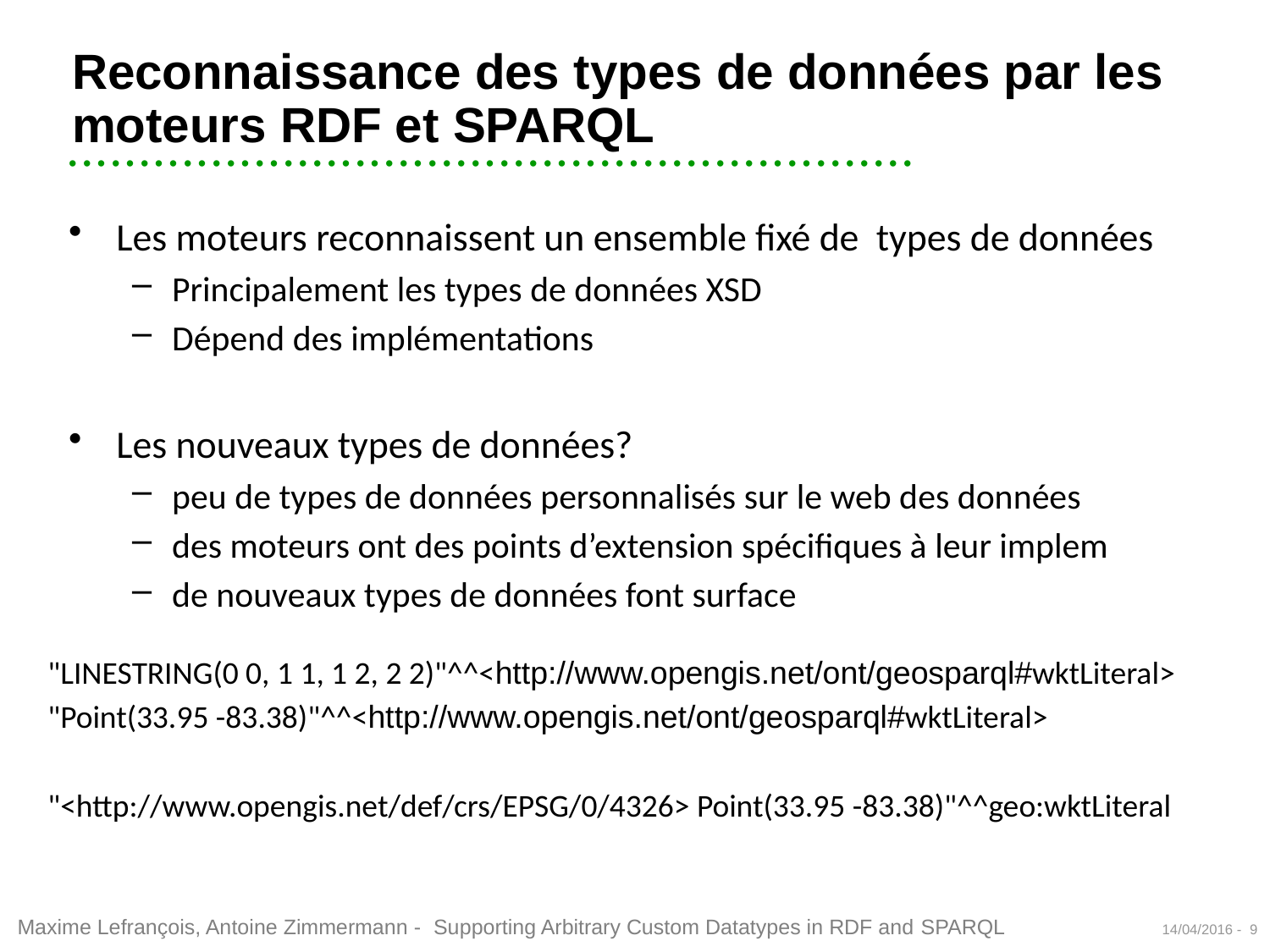

# Reconnaissance des types de données par les moteurs RDF et SPARQL
Les moteurs reconnaissent un ensemble fixé de  types de données
Principalement les types de données XSD
Dépend des implémentations

Les nouveaux types de données?
peu de types de données personnalisés sur le web des données
des moteurs ont des points d’extension spécifiques à leur implem
de nouveaux types de données font surface

"LINESTRING(0 0, 1 1, 1 2, 2 2)"^^<http://www.opengis.net/ont/geosparql#wktLiteral>
"Point(33.95 -83.38)"^^<http://www.opengis.net/ont/geosparql#wktLiteral>

"<http://www.opengis.net/def/crs/EPSG/0/4326> Point(33.95 -83.38)"^^geo:wktLiteral